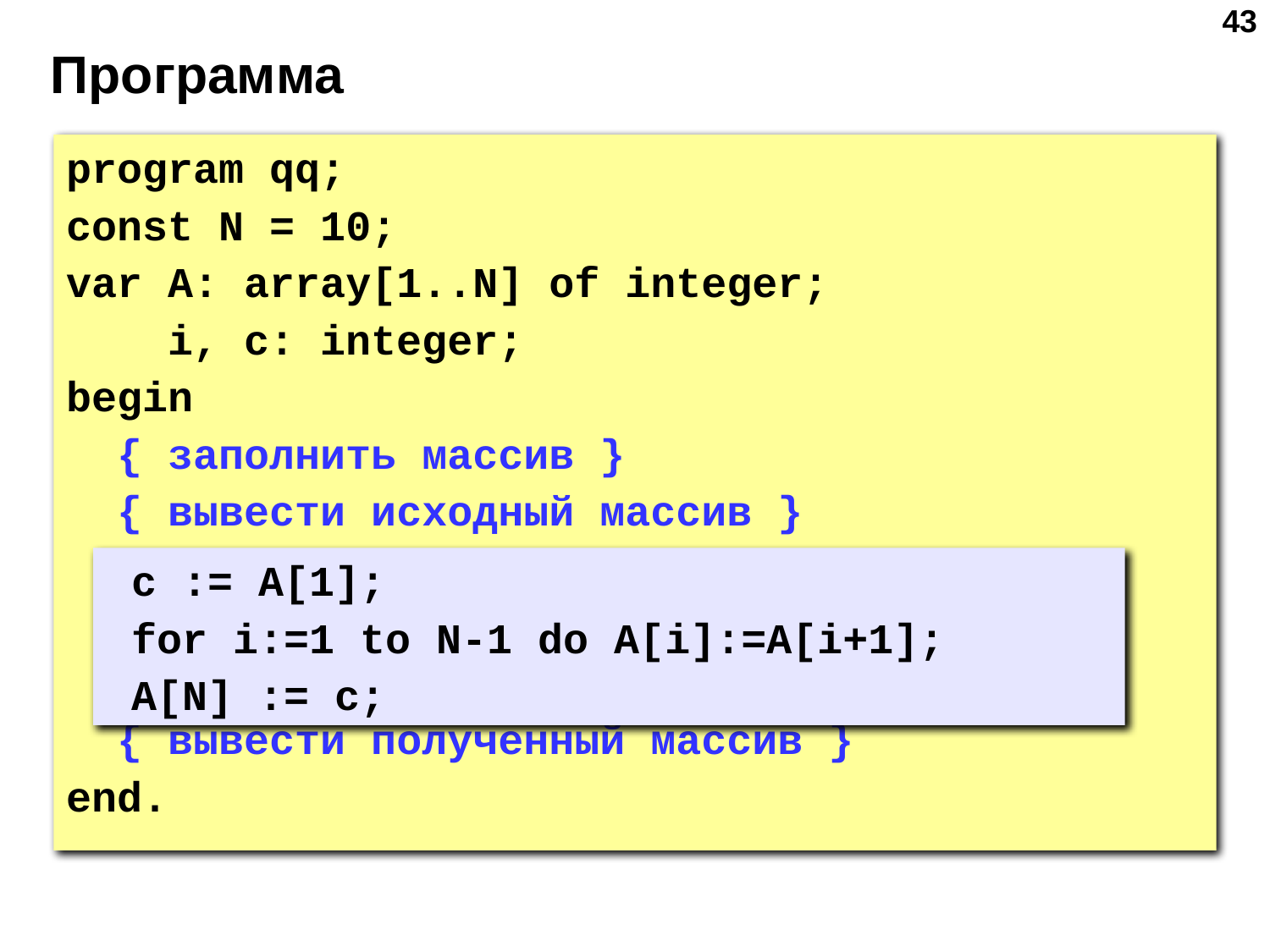

43
# Программа
program qq;
const N = 10;
var A: array[1..N] of integer;
    i, c: integer;
begin
  { заполнить массив }
  { вывести исходный массив }

  { вывести полученный массив }
end.
 c := A[1];
 for i:=1 to N-1 do A[i]:=A[i+1];
 A[N] := c;